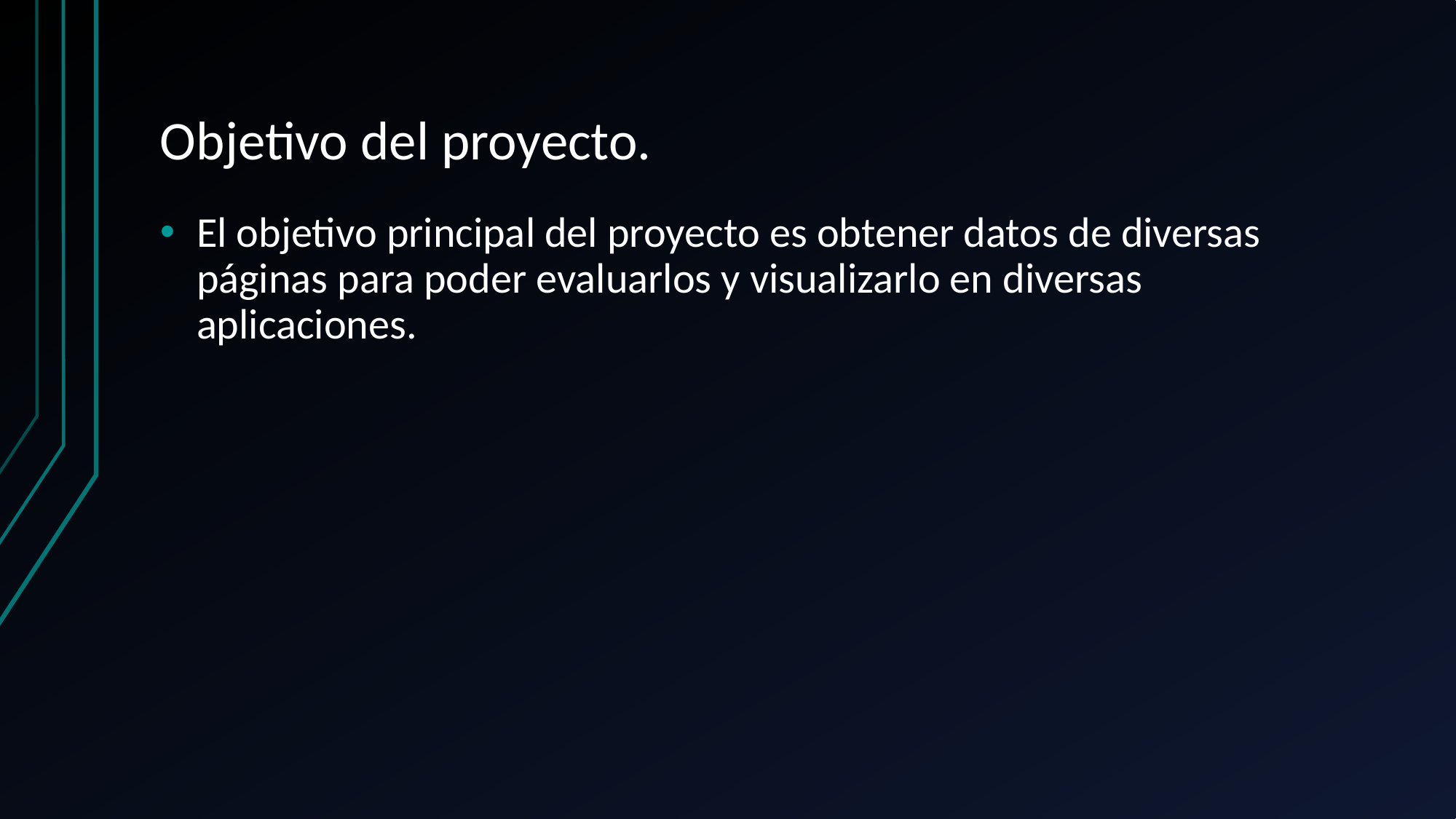

# Objetivo del proyecto.
El objetivo principal del proyecto es obtener datos de diversas páginas para poder evaluarlos y visualizarlo en diversas aplicaciones.